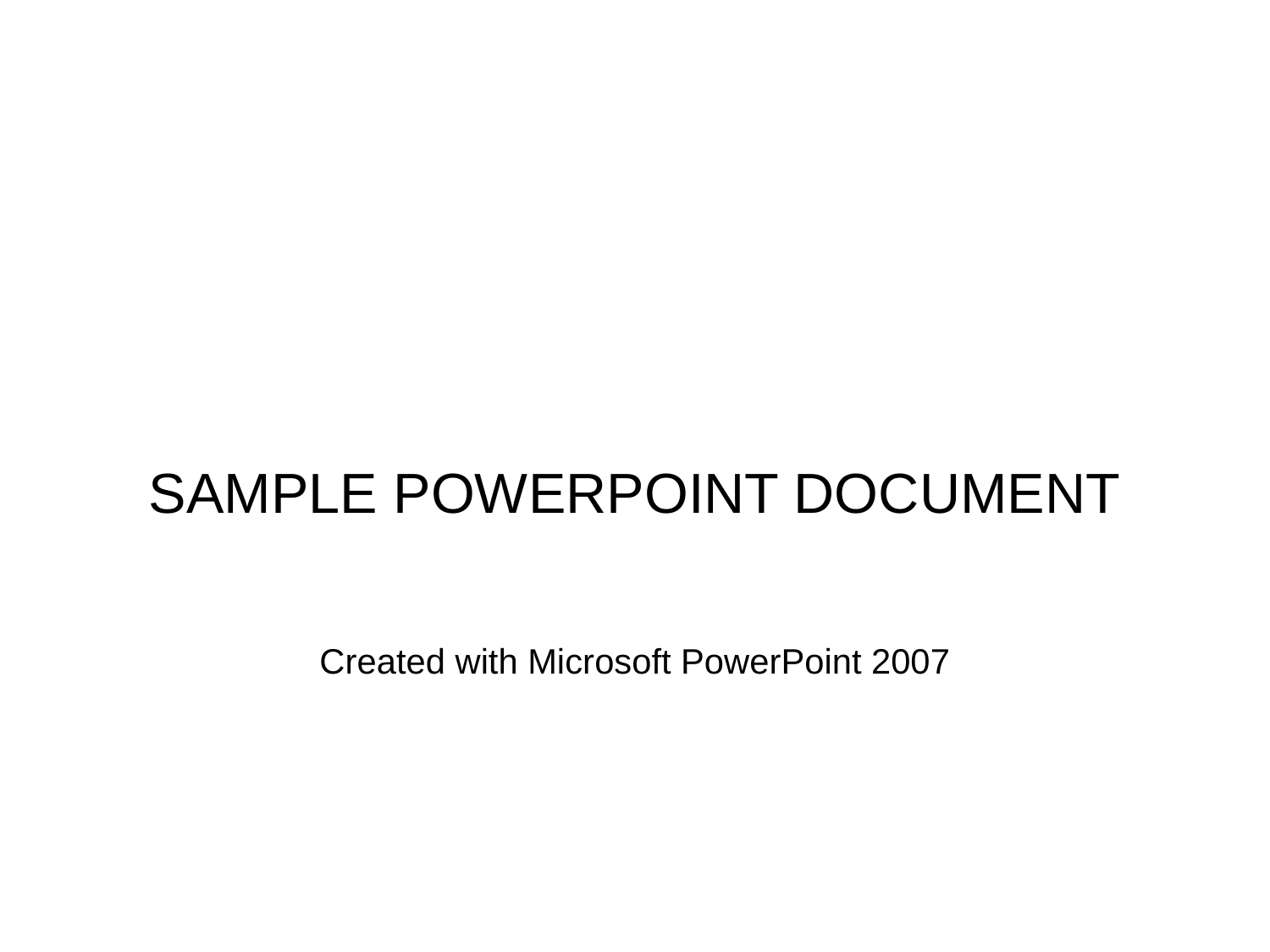

# SAMPLE POWERPOINT DOCUMENT
Created with Microsoft PowerPoint 2007